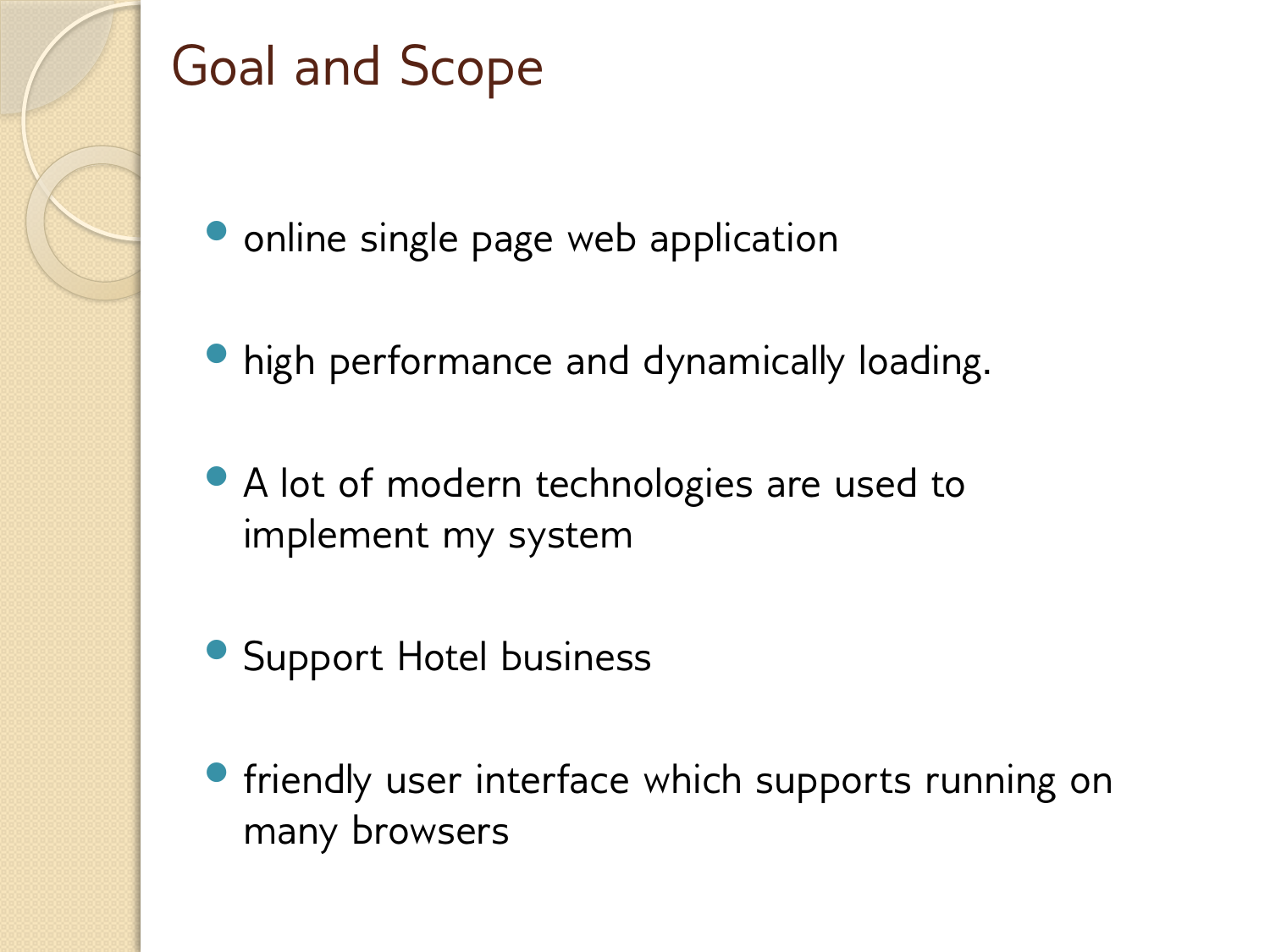

online single page web application

high performance and dynamically loading.

A lot of modern technologies are used to implement my system

Support Hotel business

friendly user interface which supports running on many browsers

# Goal and Scope